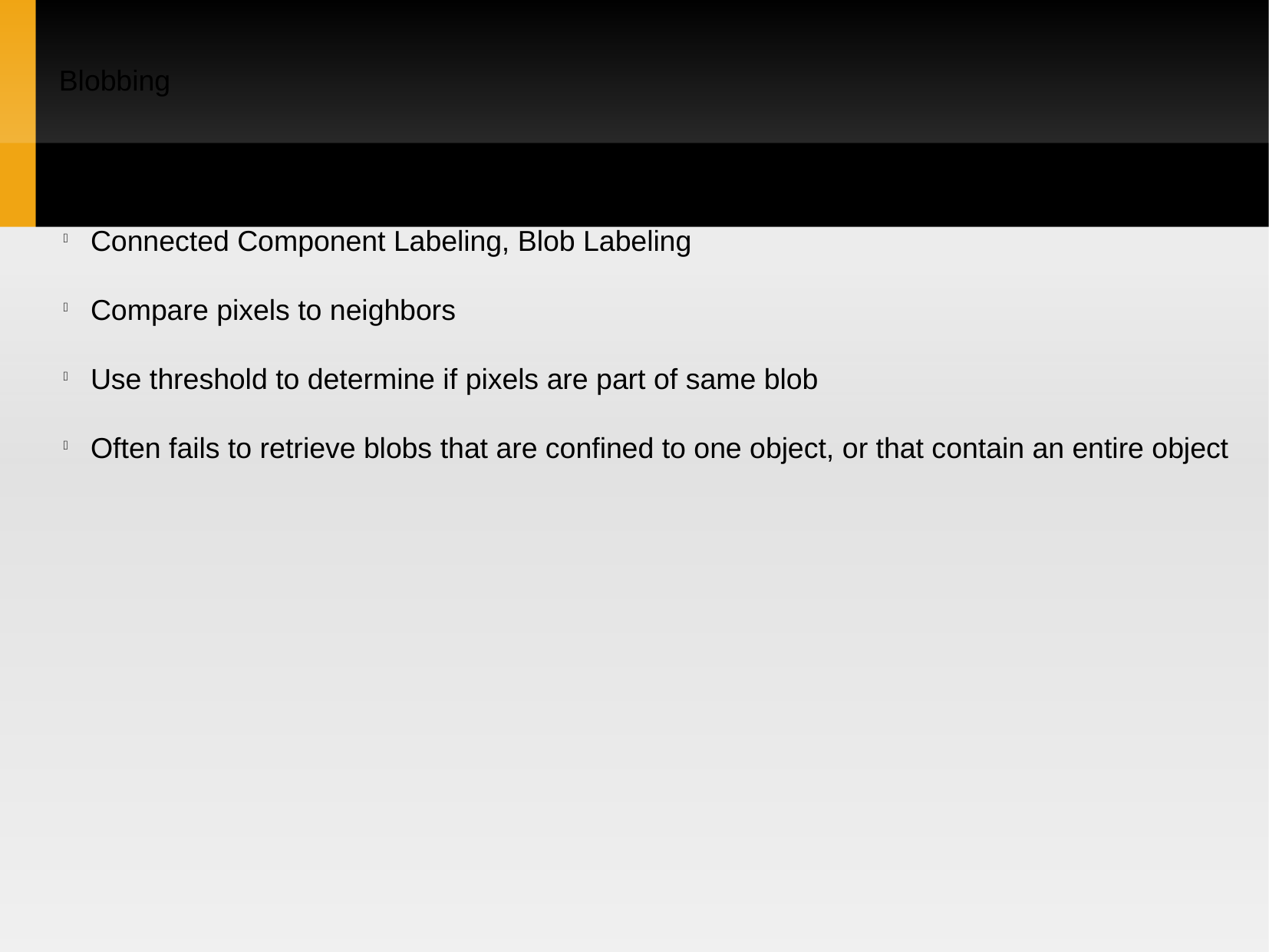

Blobbing
Connected Component Labeling, Blob Labeling

Compare pixels to neighbors

Use threshold to determine if pixels are part of same blob

Often fails to retrieve blobs that are confined to one object, or that contain an entire object